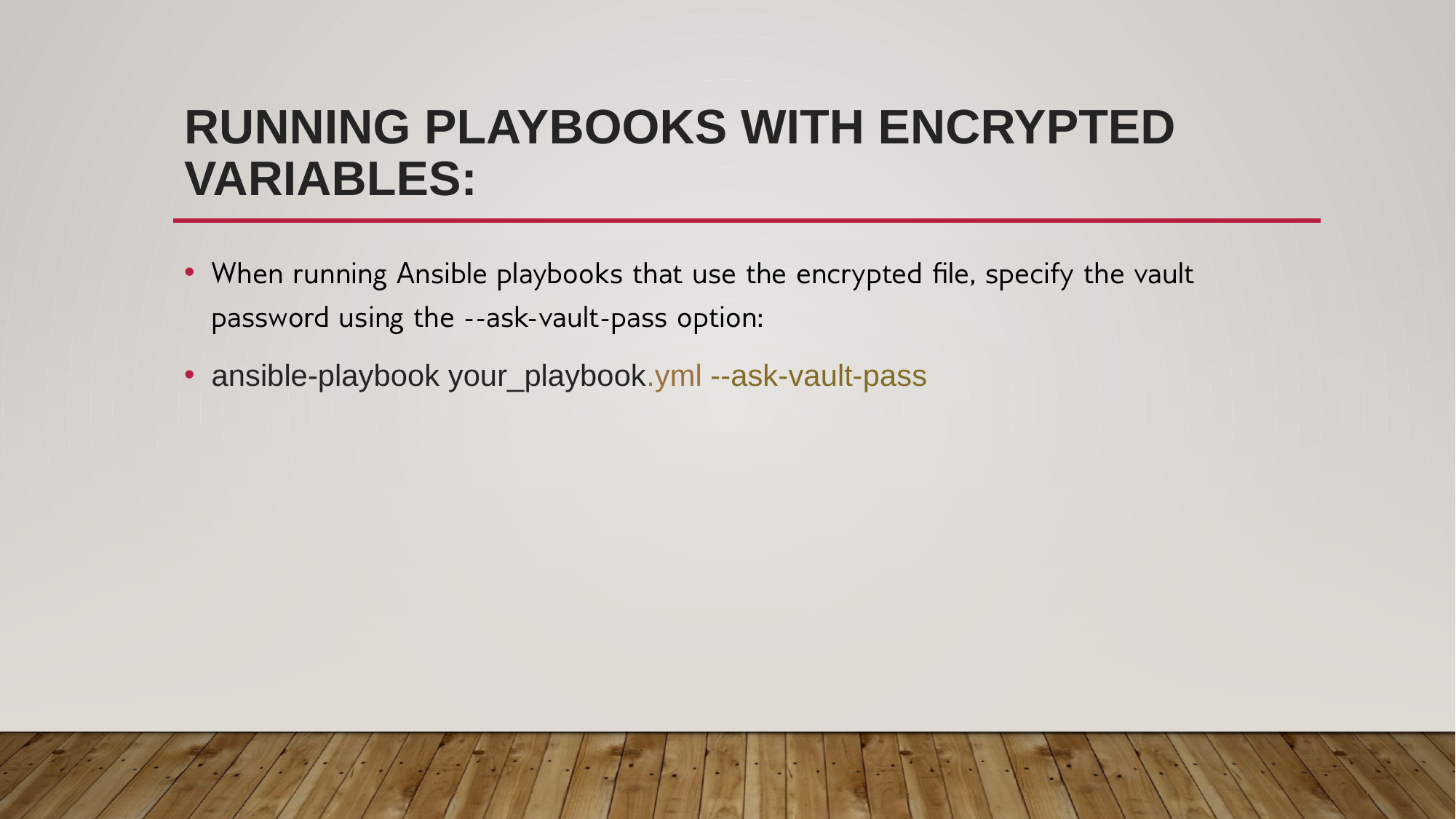

# Running Playbooks with Encrypted Variables:
When running Ansible playbooks that use the encrypted file, specify the vault password using the --ask-vault-pass option:
ansible-playbook your_playbook.yml --ask-vault-pass